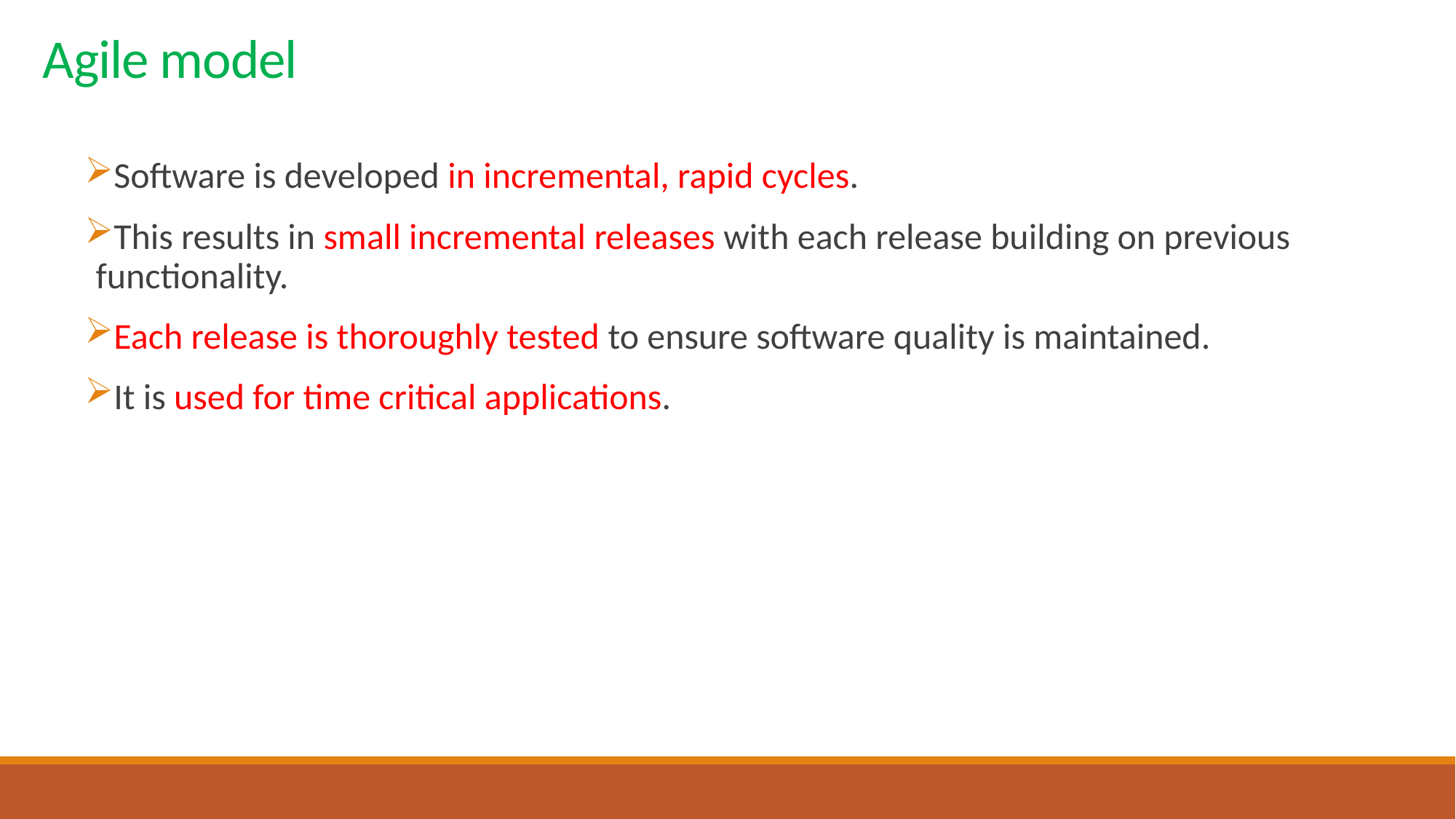

# Agile model
Software is developed in incremental, rapid cycles.
This results in small incremental releases with each release building on previous functionality.
Each release is thoroughly tested to ensure software quality is maintained.
It is used for time critical applications.